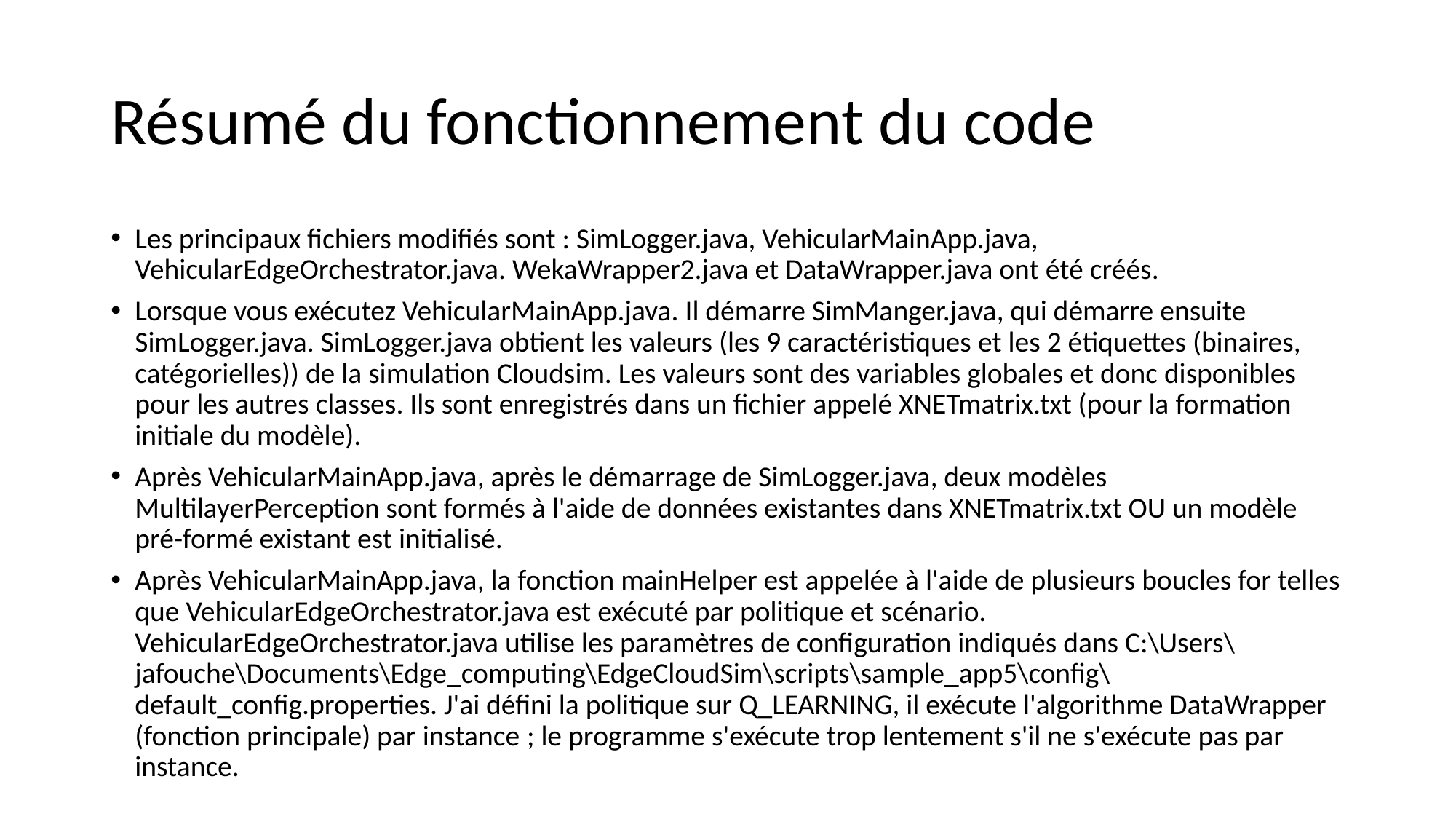

# Résumé du fonctionnement du code
Les principaux fichiers modifiés sont : SimLogger.java, VehicularMainApp.java, VehicularEdgeOrchestrator.java. WekaWrapper2.java et DataWrapper.java ont été créés.
Lorsque vous exécutez VehicularMainApp.java. Il démarre SimManger.java, qui démarre ensuite SimLogger.java. SimLogger.java obtient les valeurs (les 9 caractéristiques et les 2 étiquettes (binaires, catégorielles)) de la simulation Cloudsim. Les valeurs sont des variables globales et donc disponibles pour les autres classes. Ils sont enregistrés dans un fichier appelé XNETmatrix.txt (pour la formation initiale du modèle).
Après VehicularMainApp.java, après le démarrage de SimLogger.java, deux modèles MultilayerPerception sont formés à l'aide de données existantes dans XNETmatrix.txt OU un modèle pré-formé existant est initialisé.
Après VehicularMainApp.java, la fonction mainHelper est appelée à l'aide de plusieurs boucles for telles que VehicularEdgeOrchestrator.java est exécuté par politique et scénario. VehicularEdgeOrchestrator.java utilise les paramètres de configuration indiqués dans C:\Users\jafouche\Documents\Edge_computing\EdgeCloudSim\scripts\sample_app5\config\ default_config.properties. J'ai défini la politique sur Q_LEARNING, il exécute l'algorithme DataWrapper (fonction principale) par instance ; le programme s'exécute trop lentement s'il ne s'exécute pas par instance.